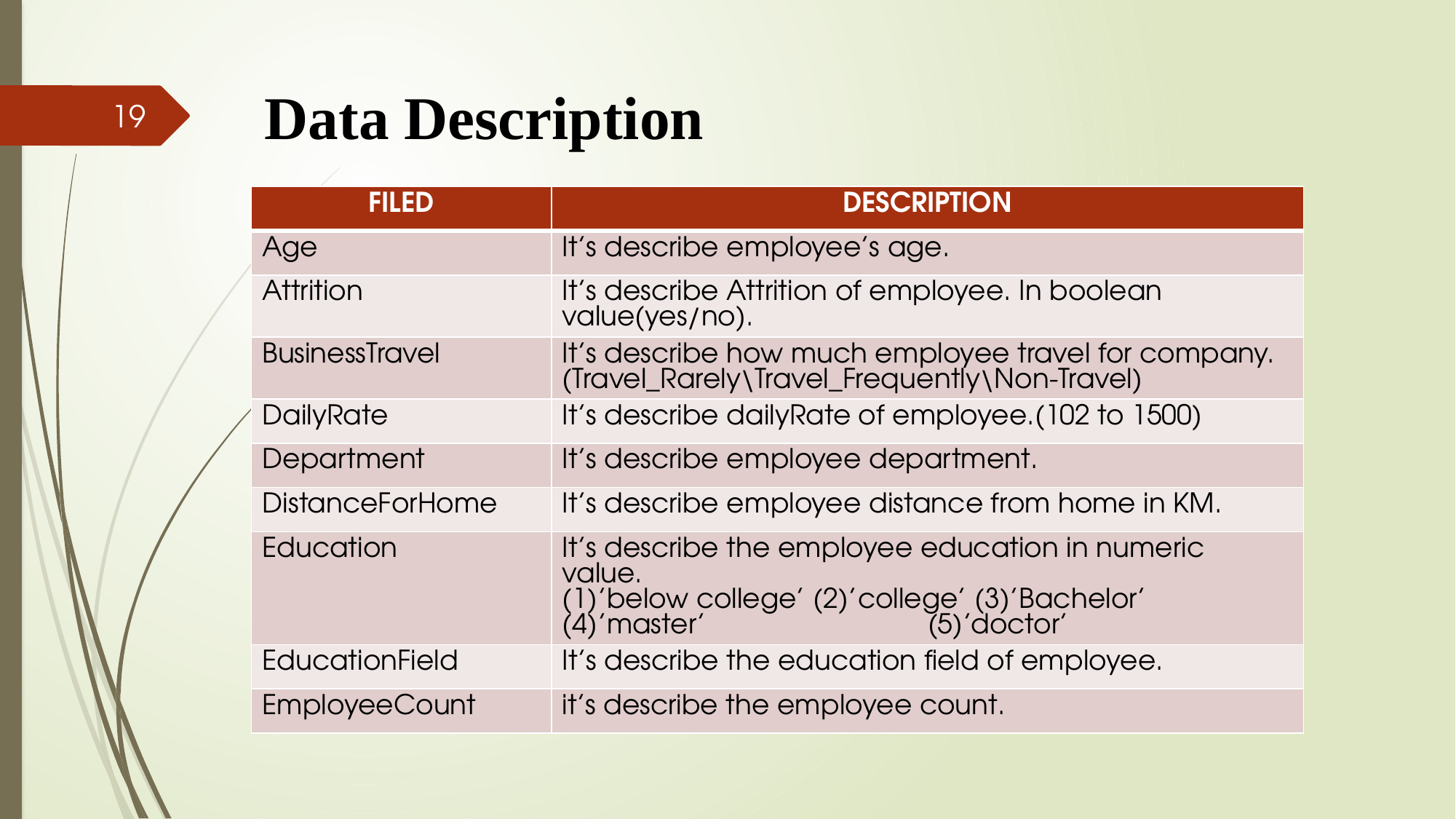

Data Description
19
| FILED | DESCRIPTION |
| --- | --- |
| Age | It’s describe employee’s age. |
| Attrition | It’s describe Attrition of employee. In boolean value(yes/no). |
| BusinessTravel | It’s describe how much employee travel for company. (Travel\_Rarely\Travel\_Frequently\Non-Travel) |
| DailyRate | It’s describe dailyRate of employee.(102 to 1500) |
| Department | It’s describe employee department. |
| DistanceForHome | It’s describe employee distance from home in KM. |
| Education | It’s describe the employee education in numeric value. (1)’below college’ (2)’college’ (3)’Bachelor’ (4)’master’ (5)’doctor’ |
| EducationField | It’s describe the education field of employee. |
| EmployeeCount | it’s describe the employee count. |